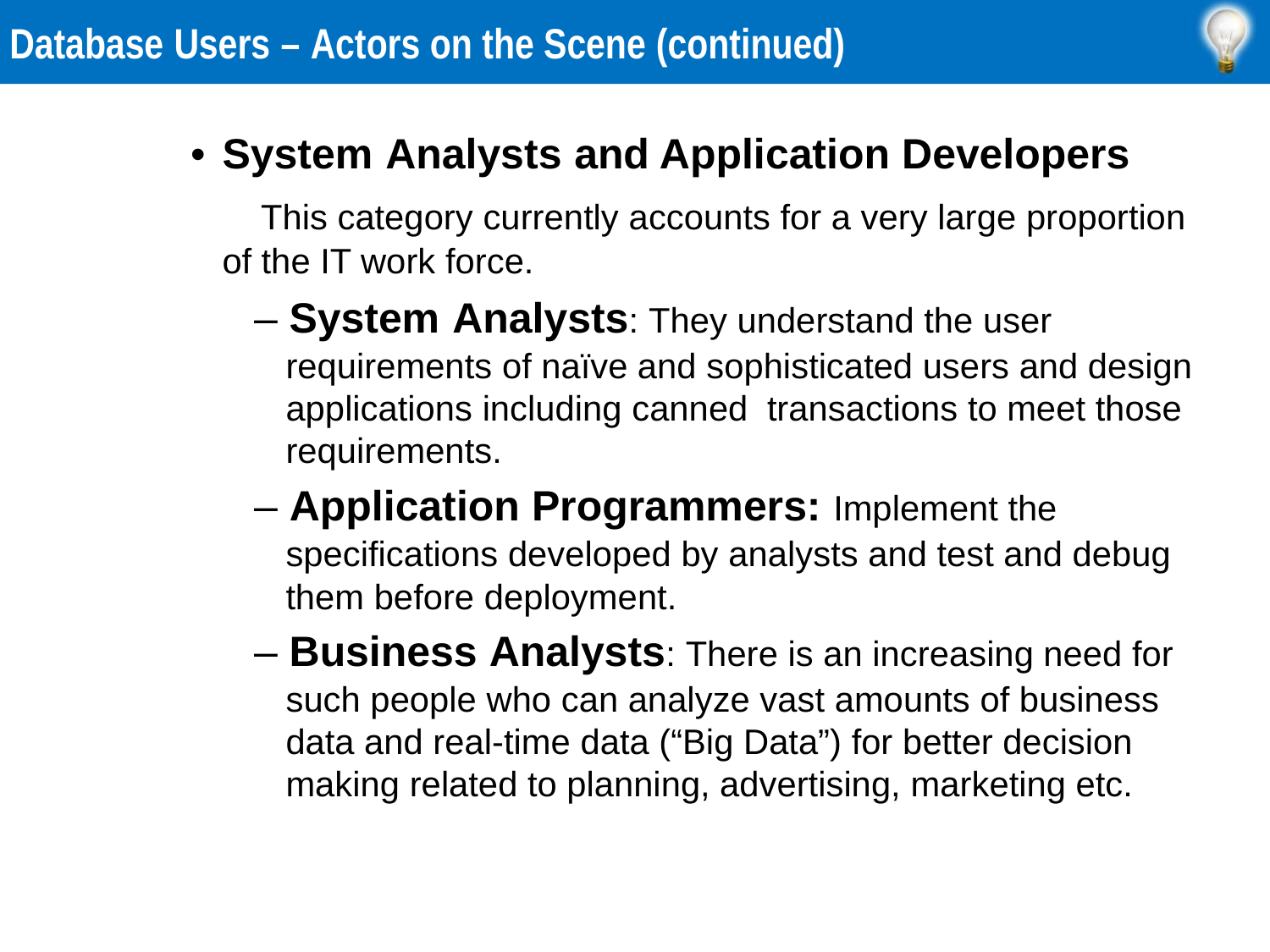

Database Users – Actors on the Scene (continued)
• System Analysts and Application Developers
This category currently accounts for a very large proportion
of the IT work force.
– System Analysts: They understand the user
requirements of naïve and sophisticated users and design
applications including canned transactions to meet those
requirements.
– Application Programmers: Implement the
specifications developed by analysts and test and debug
them before deployment.
– Business Analysts: There is an increasing need for
such people who can analyze vast amounts of business
data and real-time data (“Big Data”) for better decision
making related to planning, advertising, marketing etc.